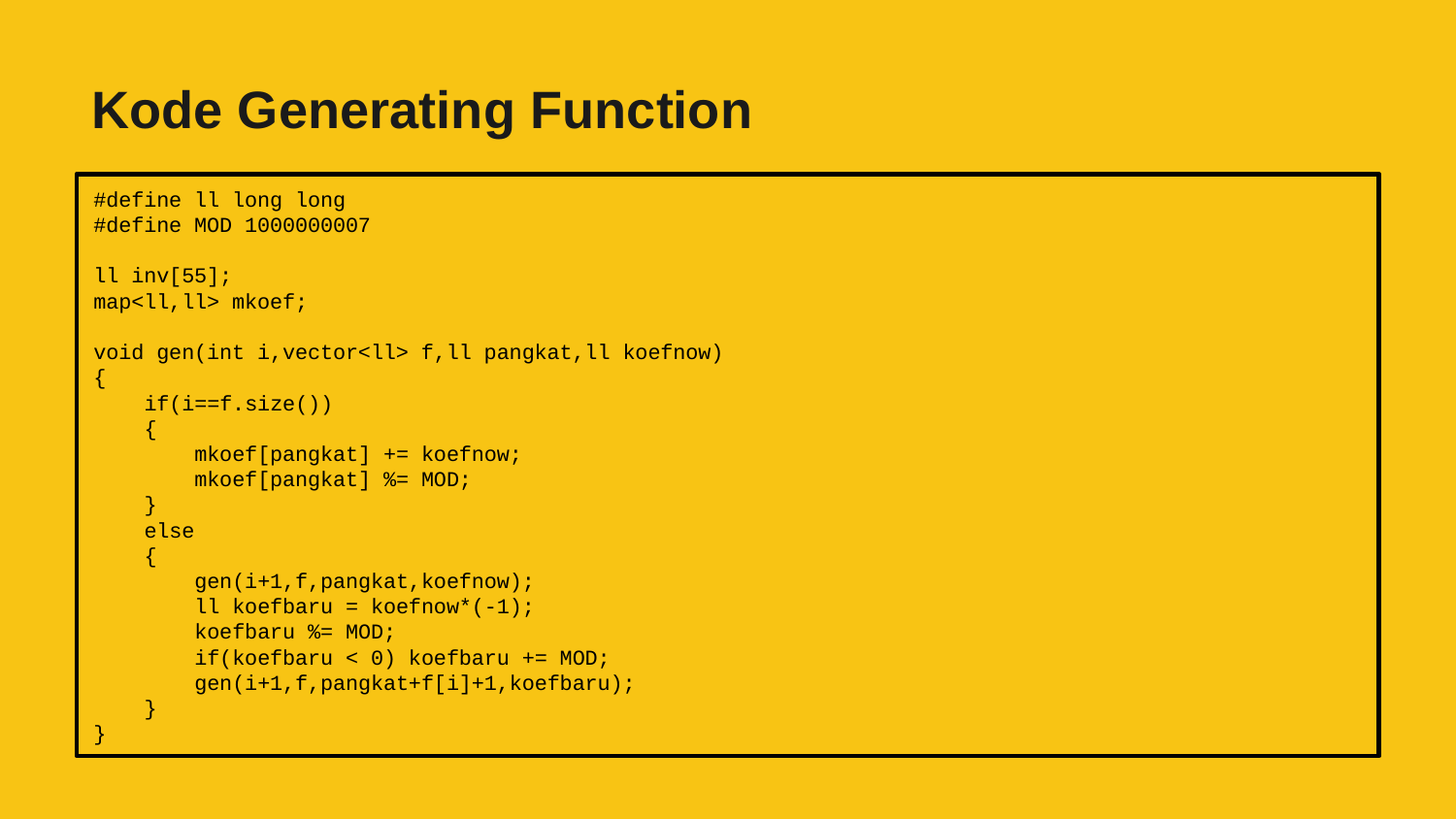

# Kode Generating Function
#define ll long long
#define MOD 1000000007

ll inv[55];
map<ll,ll> mkoef;

void gen(int i,vector<ll> f,ll pangkat,ll koefnow)
{
    if(i==f.size())
    {
        mkoef[pangkat] += koefnow;
        mkoef[pangkat] %= MOD;
    }
    else
    {
        gen(i+1,f,pangkat,koefnow);
        ll koefbaru = koefnow*(-1);
        koefbaru %= MOD;
        if(koefbaru < 0) koefbaru += MOD;
        gen(i+1,f,pangkat+f[i]+1,koefbaru);
    }
}